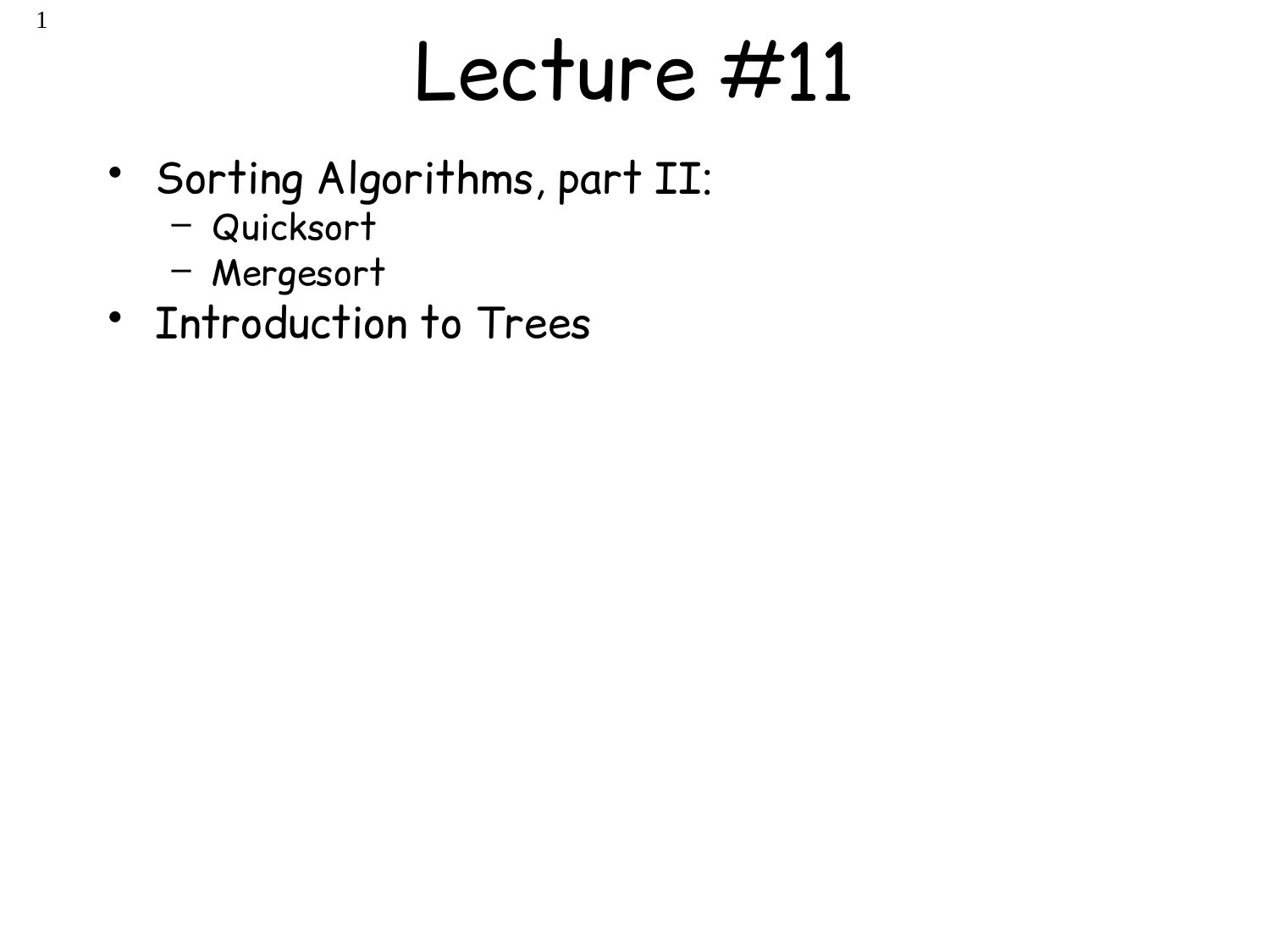

# Lecture #11
1
Sorting Algorithms, part II:
Quicksort
Mergesort
Introduction to Trees